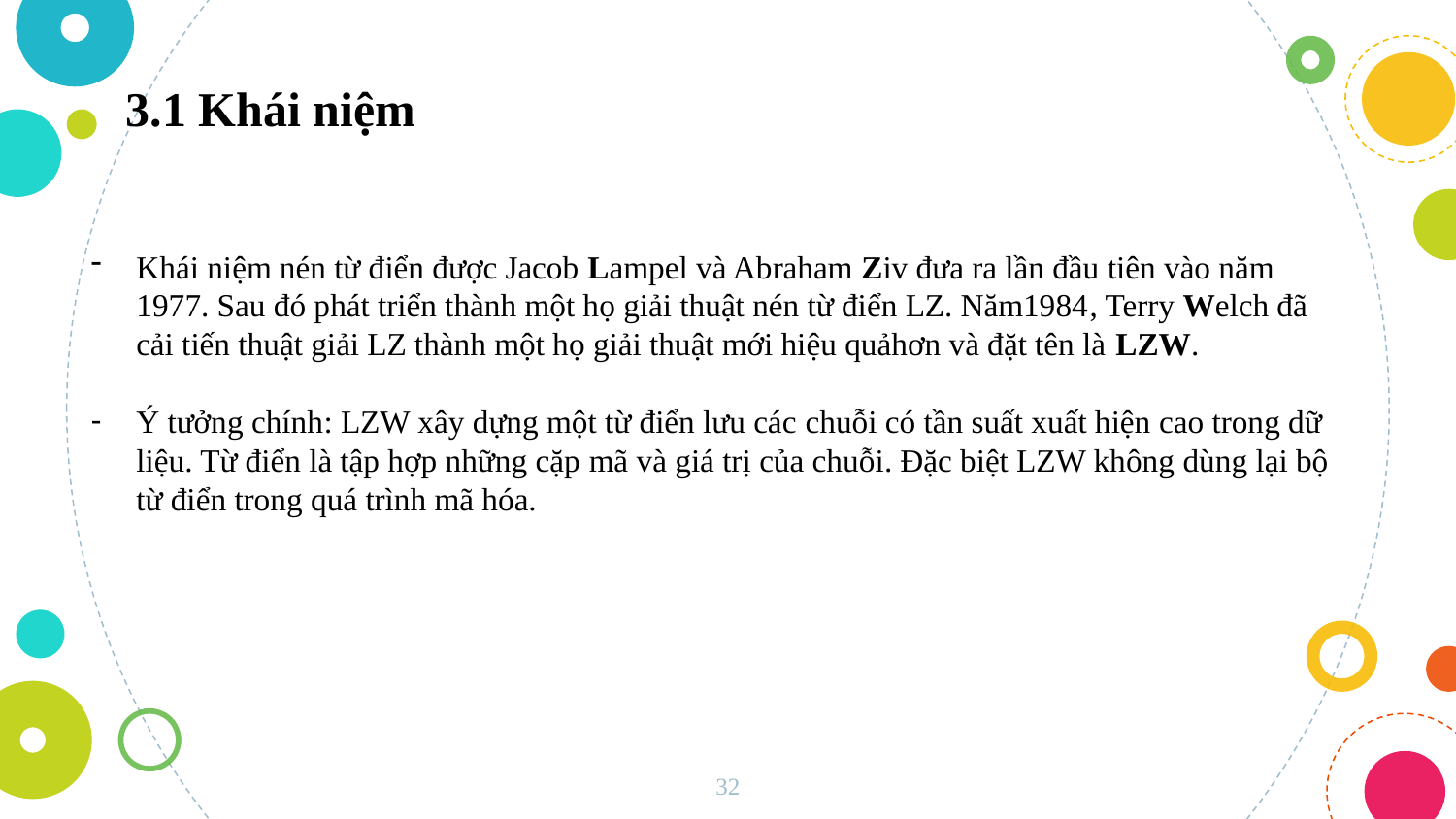

3.1 Khái niệm
Khái niệm nén từ điển được Jacob Lampel và Abraham Ziv đưa ra lần đầu tiên vào năm 1977. Sau đó phát triển thành một họ giải thuật nén từ điển LZ. Năm1984, Terry Welch đã cải tiến thuật giải LZ thành một họ giải thuật mới hiệu quảhơn và đặt tên là LZW.

Ý tưởng chính: LZW xây dựng một từ điển lưu các chuỗi có tần suất xuất hiện cao trong dữ liệu. Từ điển là tập hợp những cặp mã và giá trị của chuỗi. Đặc biệt LZW không dùng lại bộ từ điển trong quá trình mã hóa.

32